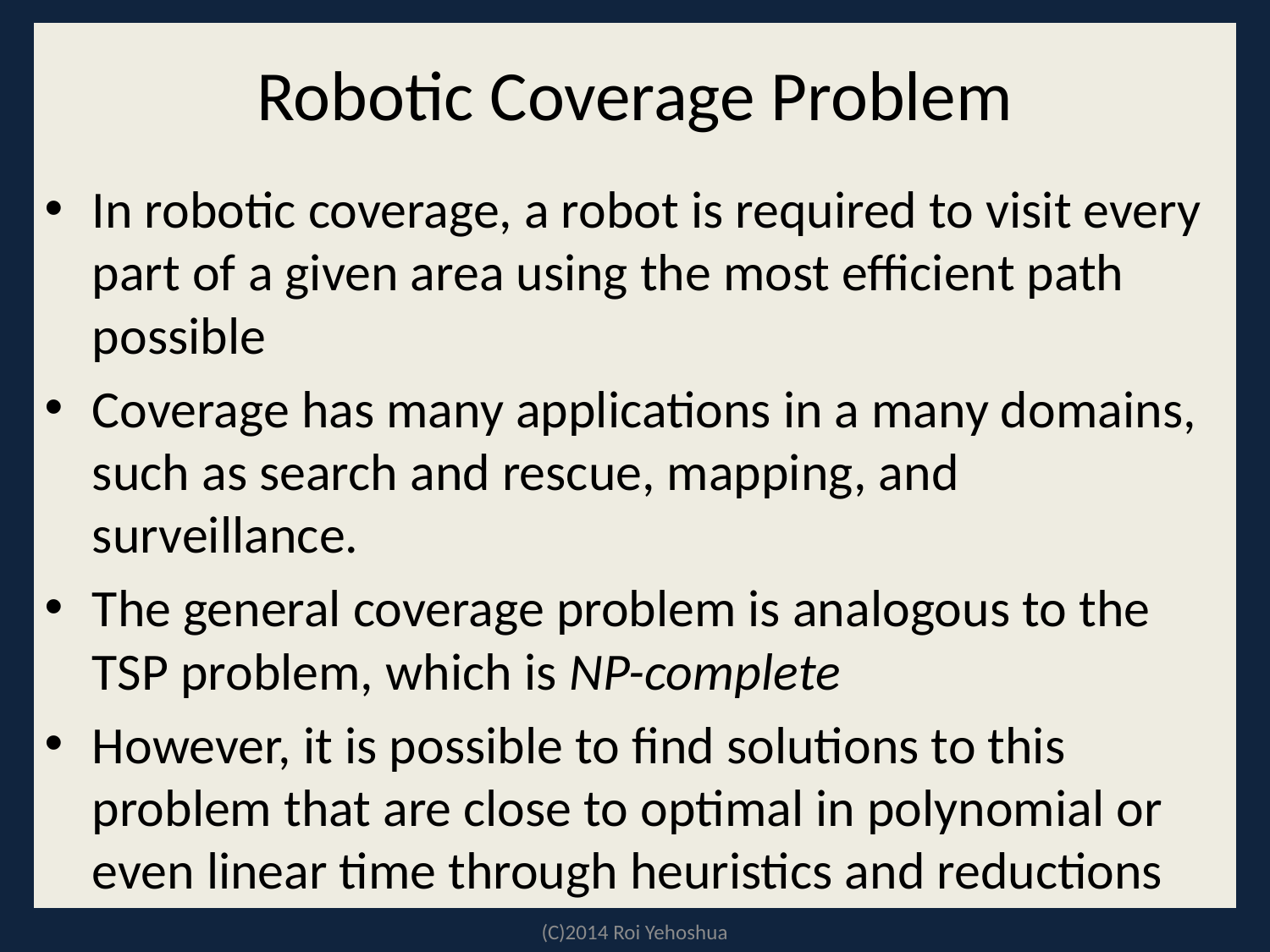

# Robotic Coverage Problem
In robotic coverage, a robot is required to visit every part of a given area using the most efficient path possible
Coverage has many applications in a many domains, such as search and rescue, mapping, and surveillance.
The general coverage problem is analogous to the TSP problem, which is NP-complete
However, it is possible to find solutions to this problem that are close to optimal in polynomial or even linear time through heuristics and reductions

(C)2014 Roi Yehoshua